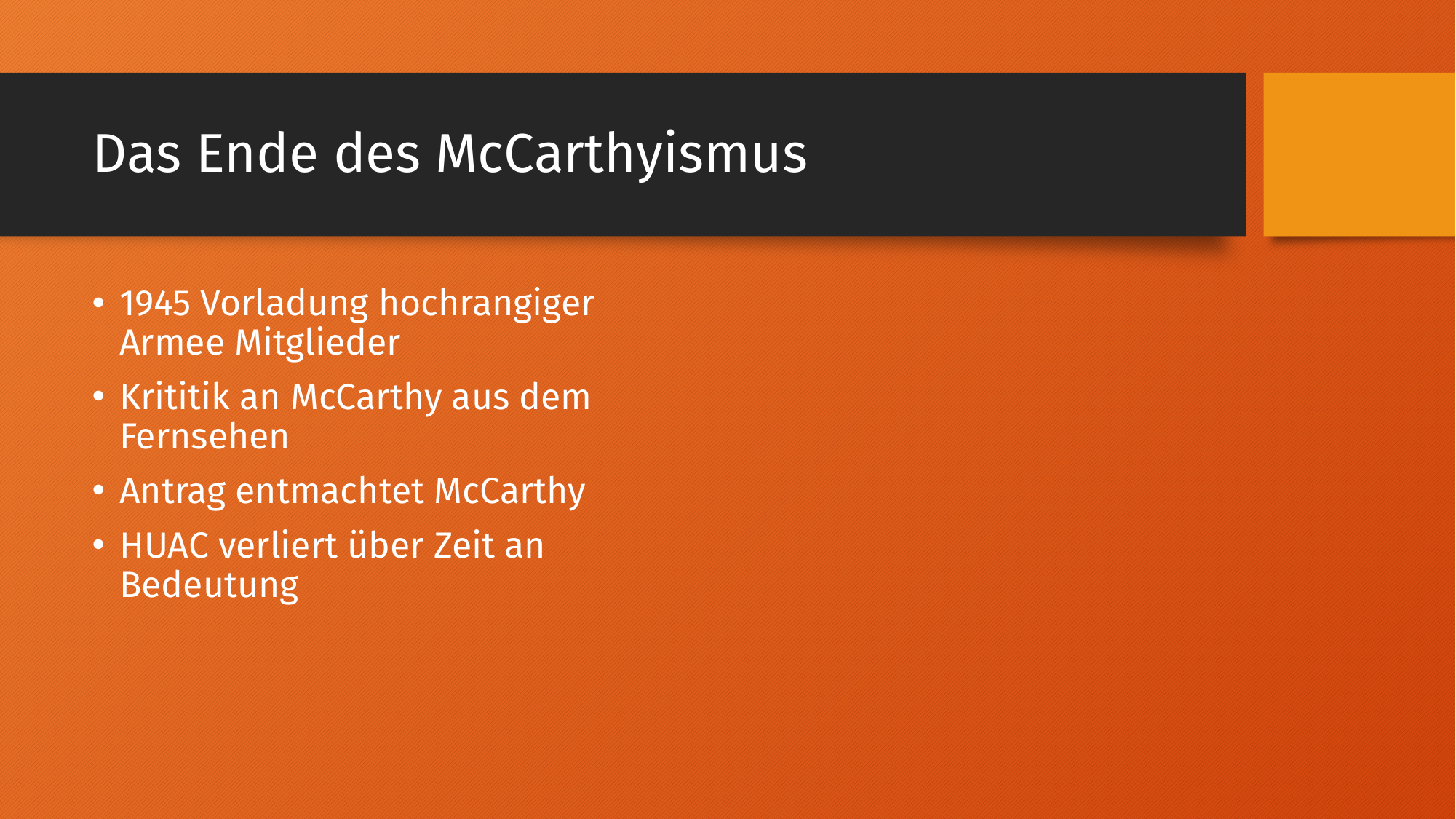

# Das Ende des McCarthyismus
1945 Vorladung hochrangiger Armee Mitglieder
Krititik an McCarthy aus dem Fernsehen
Antrag entmachtet McCarthy
HUAC verliert über Zeit an Bedeutung